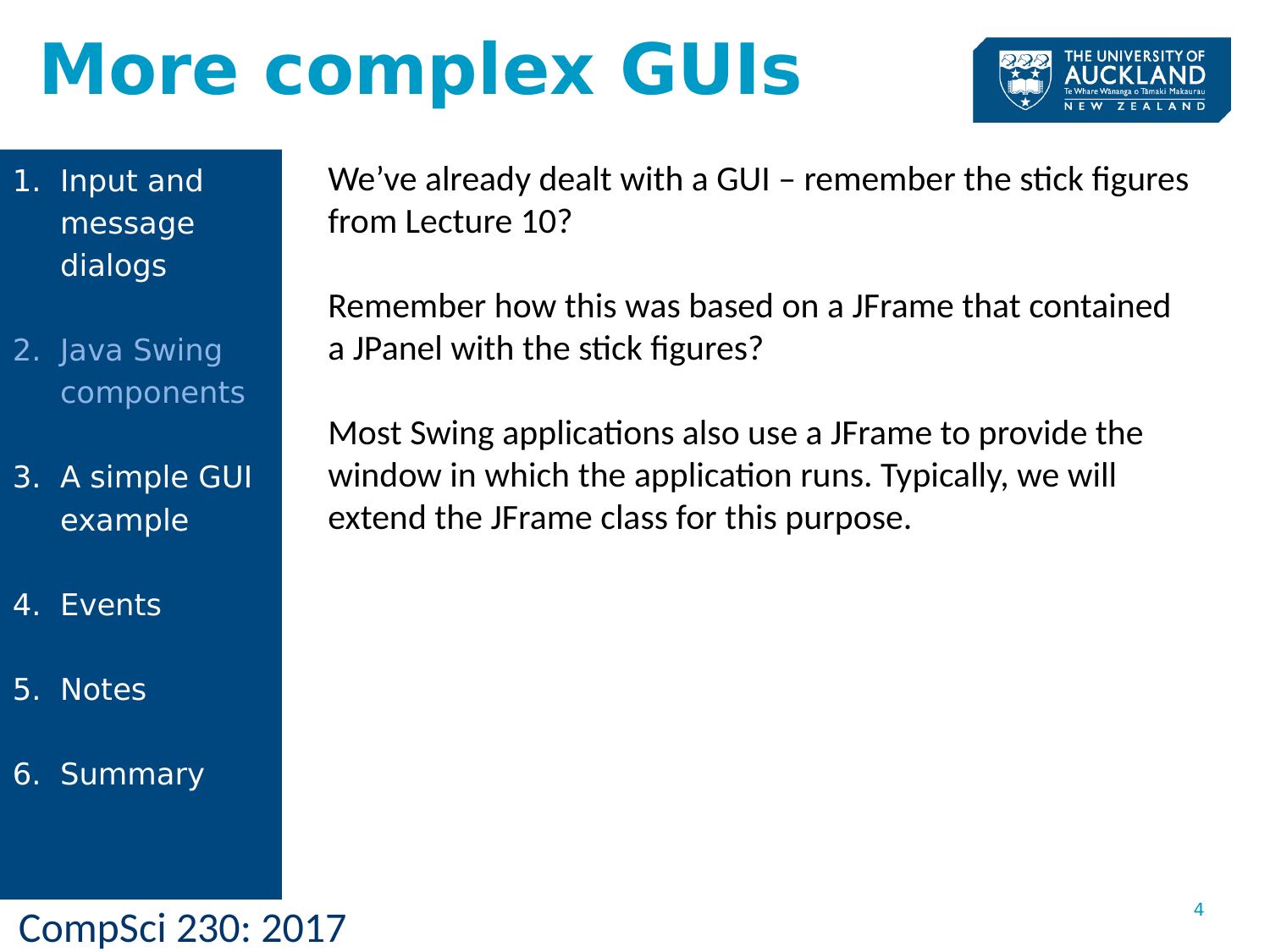

More complex GUIs
Input and message dialogs
Java Swing components

A simple GUI example

Events

Notes

Summary
We’ve already dealt with a GUI – remember the stick figures from Lecture 10?

Remember how this was based on a JFrame that contained a JPanel with the stick figures?

Most Swing applications also use a JFrame to provide the window in which the application runs. Typically, we will extend the JFrame class for this purpose.

4